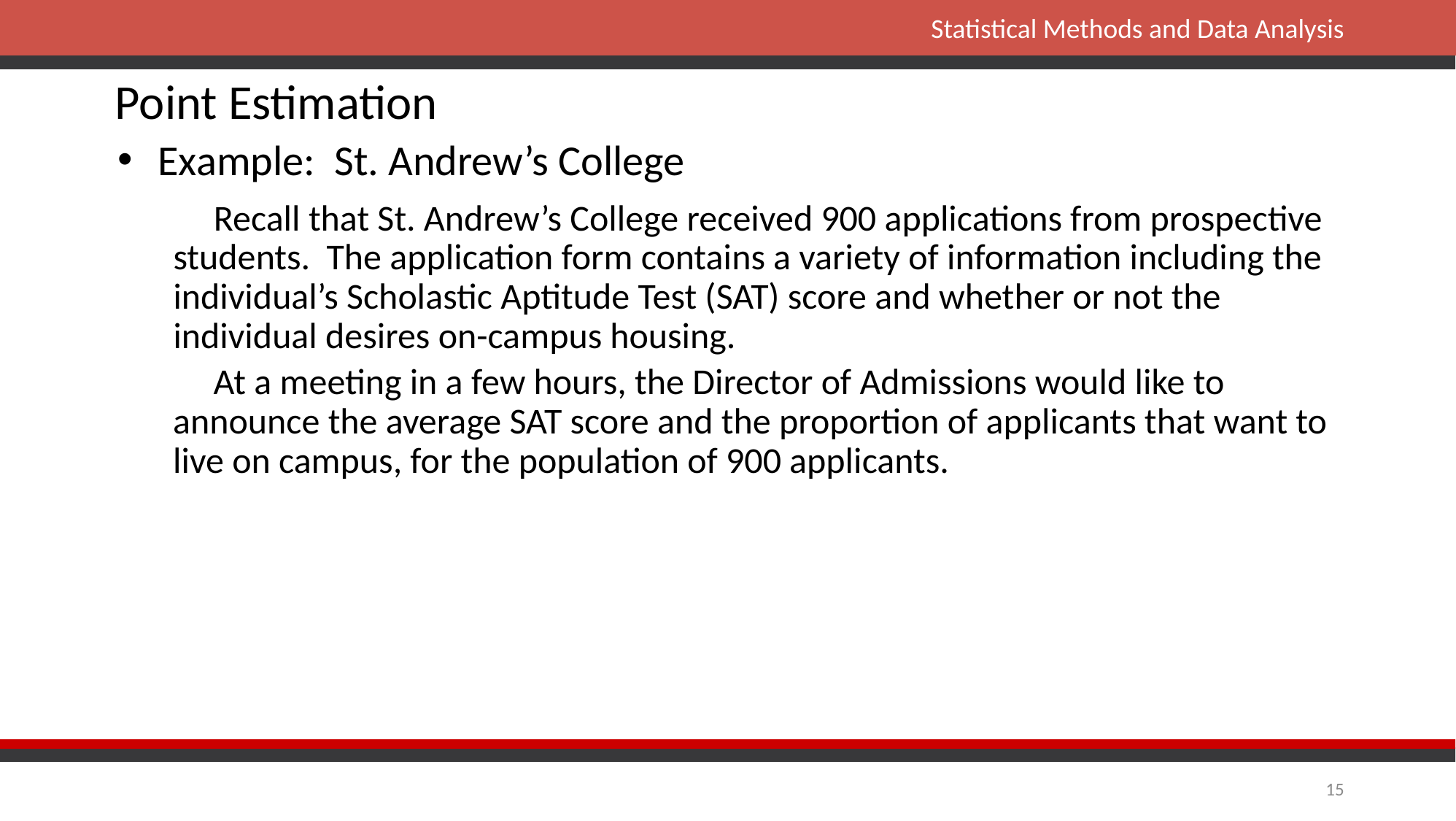

Point Estimation
Example:  St. Andrew’s College
Recall that St. Andrew’s College received 900 applications from prospective students.  The application form contains a variety of information including the individual’s Scholastic Aptitude Test (SAT) score and whether or not the individual desires on-campus housing.
At a meeting in a few hours, the Director of Admissions would like to announce the average SAT score and the proportion of applicants that want to live on campus, for the population of 900 applicants.
15